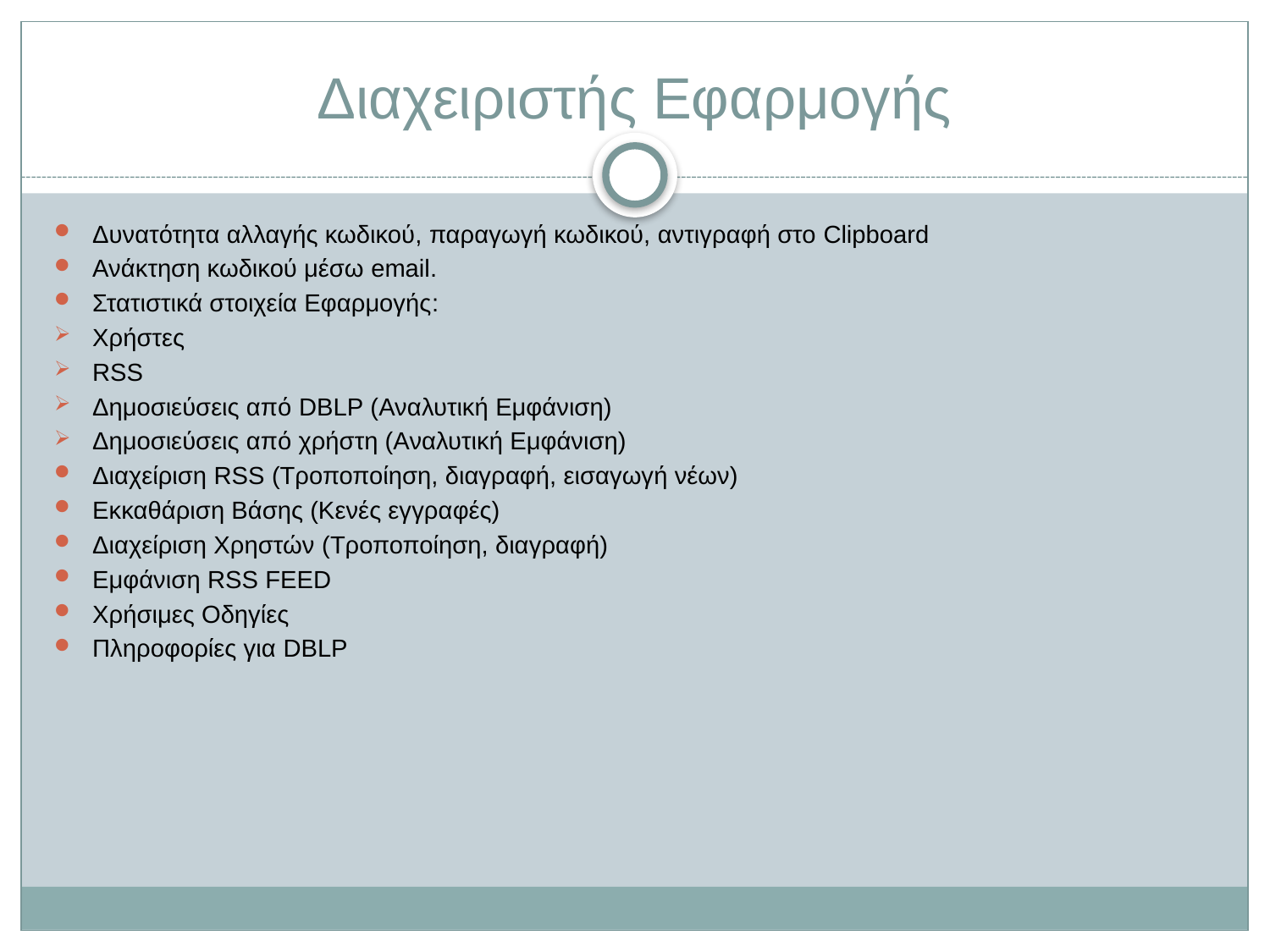

# Διαχειριστής Εφαρμογής
Δυνατότητα αλλαγής κωδικού, παραγωγή κωδικού, αντιγραφή στο Clipboard
Ανάκτηση κωδικού μέσω email.
Στατιστικά στοιχεία Εφαρμογής:
Χρήστες
RSS
Δημοσιεύσεις από DBLP (Αναλυτική Εμφάνιση)
Δημοσιεύσεις από χρήστη (Αναλυτική Εμφάνιση)
Διαχείριση RSS (Τροποποίηση, διαγραφή, εισαγωγή νέων)
Εκκαθάριση Βάσης (Κενές εγγραφές)
Διαχείριση Χρηστών (Τροποποίηση, διαγραφή)
Εμφάνιση RSS FEED
Χρήσιμες Οδηγίες
Πληροφορίες για DBLP